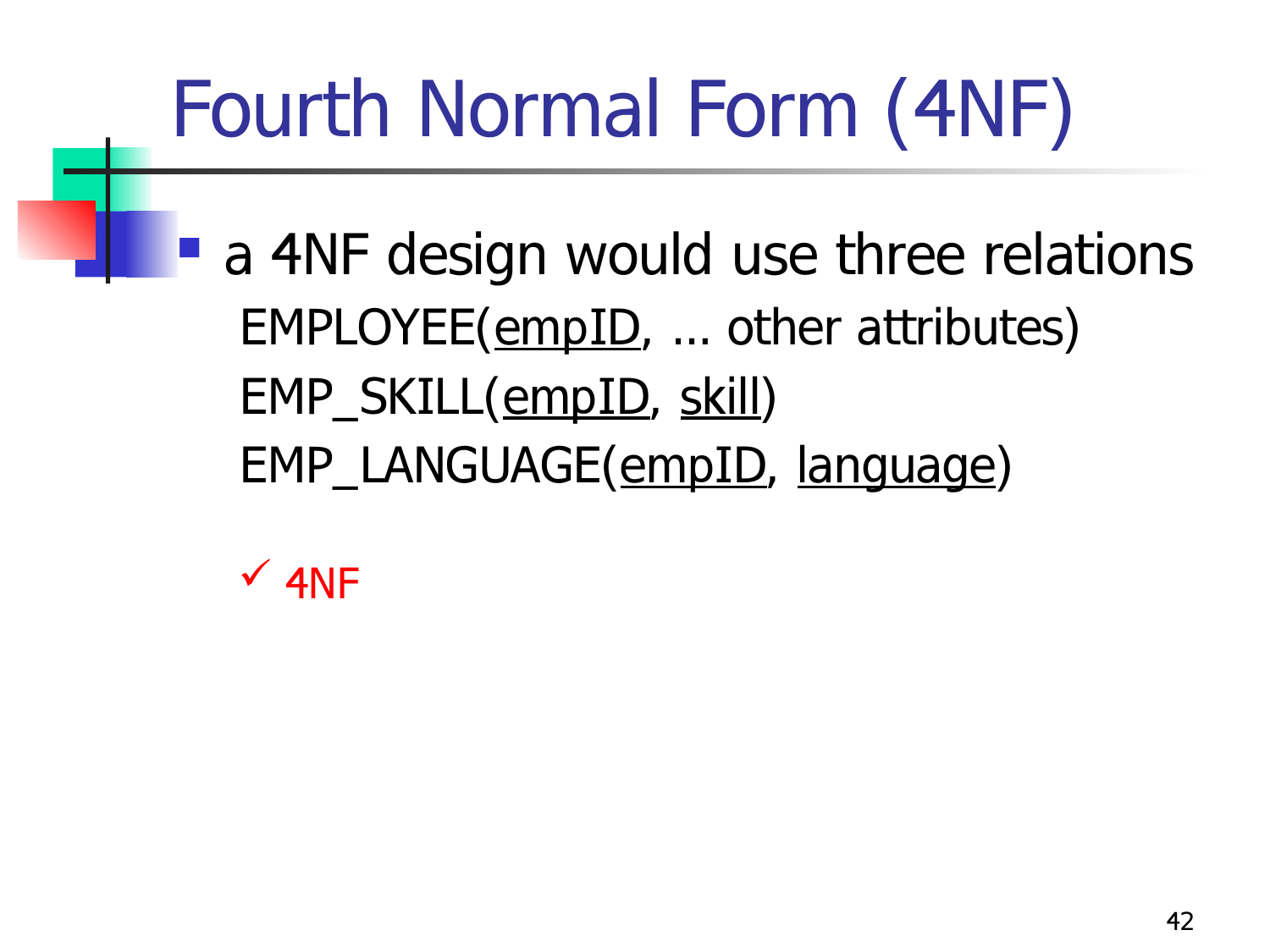

# Fourth Normal Form (4NF)
a 4NF design would use three relations
EMPLOYEE(empID, … other attributes)
EMP_SKILL(empID, skill)
EMP_LANGUAGE(empID, language)
4NF

42